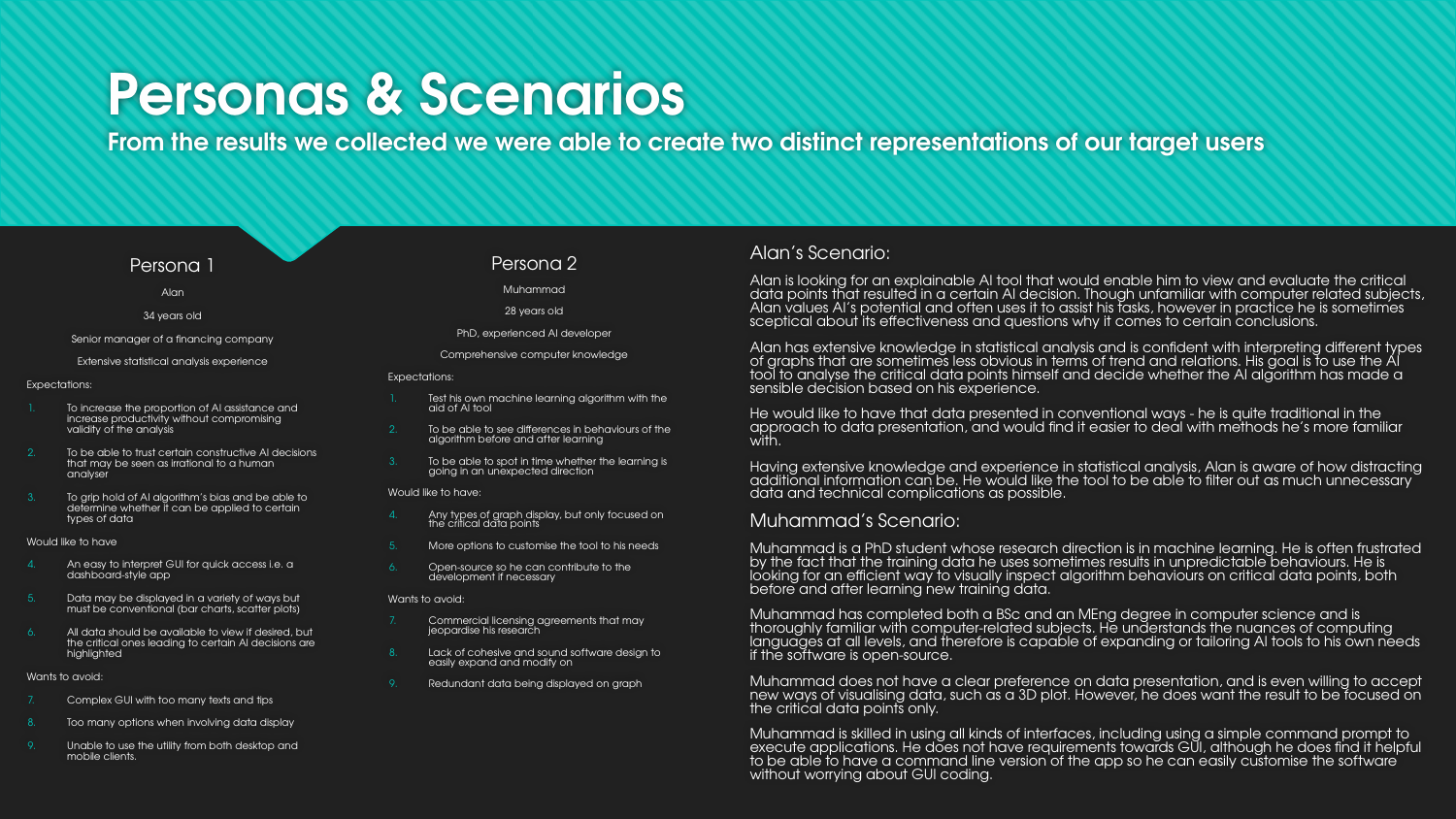

# Personas & Scenarios From the results we collected we were able to create two distinct representations of our target users
Persona 2
Muhammad
28 years old
PhD, experienced AI developer
Comprehensive computer knowledge
Expectations:
Test his own machine learning algorithm with the aid of AI tool
To be able to see differences in behaviours of the algorithm before and after learning
To be able to spot in time whether the learning is going in an unexpected direction
Would like to have:
Any types of graph display, but only focused on the critical data points
More options to customise the tool to his needs
Open-source so he can contribute to the development if necessary
Wants to avoid:
Commercial licensing agreements that may jeopardise his research
Lack of cohesive and sound software design to easily expand and modify on
Redundant data being displayed on graph

Persona 1
Alan
34 years old
Senior manager of a financing company
Extensive statistical analysis experience
Expectations:
To increase the proportion of AI assistance and increase productivity without compromising validity of the analysis
To be able to trust certain constructive AI decisions that may be seen as irrational to a human analyser
To grip hold of AI algorithm’s bias and be able to determine whether it can be applied to certain types of data
Would like to have
An easy to interpret GUI for quick access i.e. a dashboard-style app
Data may be displayed in a variety of ways but must be conventional (bar charts, scatter plots)
All data should be available to view if desired, but the critical ones leading to certain AI decisions are highlighted
Wants to avoid:
Complex GUI with too many texts and tips
Too many options when involving data display
Unable to use the utility from both desktop and mobile clients.

Alan’s Scenario:
Alan is looking for an explainable AI tool that would enable him to view and evaluate the critical data points that resulted in a certain AI decision. Though unfamiliar with computer related subjects, Alan values AI’s potential and often uses it to assist his tasks, however in practice he is sometimes sceptical about its effectiveness and questions why it comes to certain conclusions.
Alan has extensive knowledge in statistical analysis and is confident with interpreting different types of graphs that are sometimes less obvious in terms of trend and relations. His goal is to use the AI tool to analyse the critical data points himself and decide whether the AI algorithm has made a sensible decision based on his experience.
He would like to have that data presented in conventional ways - he is quite traditional in the approach to data presentation, and would find it easier to deal with methods he’s more familiar with.
Having extensive knowledge and experience in statistical analysis, Alan is aware of how distracting additional information can be. He would like the tool to be able to filter out as much unnecessary data and technical complications as possible.
Muhammad’s Scenario:
Muhammad is a PhD student whose research direction is in machine learning. He is often frustrated by the fact that the training data he uses sometimes results in unpredictable behaviours. He is looking for an efficient way to visually inspect algorithm behaviours on critical data points, both before and after learning new training data.
Muhammad has completed both a BSc and an MEng degree in computer science and is thoroughly familiar with computer-related subjects. He understands the nuances of computing languages at all levels, and therefore is capable of expanding or tailoring AI tools to his own needs if the software is open-source.
Muhammad does not have a clear preference on data presentation, and is even willing to accept new ways of visualising data, such as a 3D plot. However, he does want the result to be focused on the critical data points only.
Muhammad is skilled in using all kinds of interfaces, including using a simple command prompt to execute applications. He does not have requirements towards GUI, although he does find it helpful to be able to have a command line version of the app so he can easily customise the software without worrying about GUI coding.